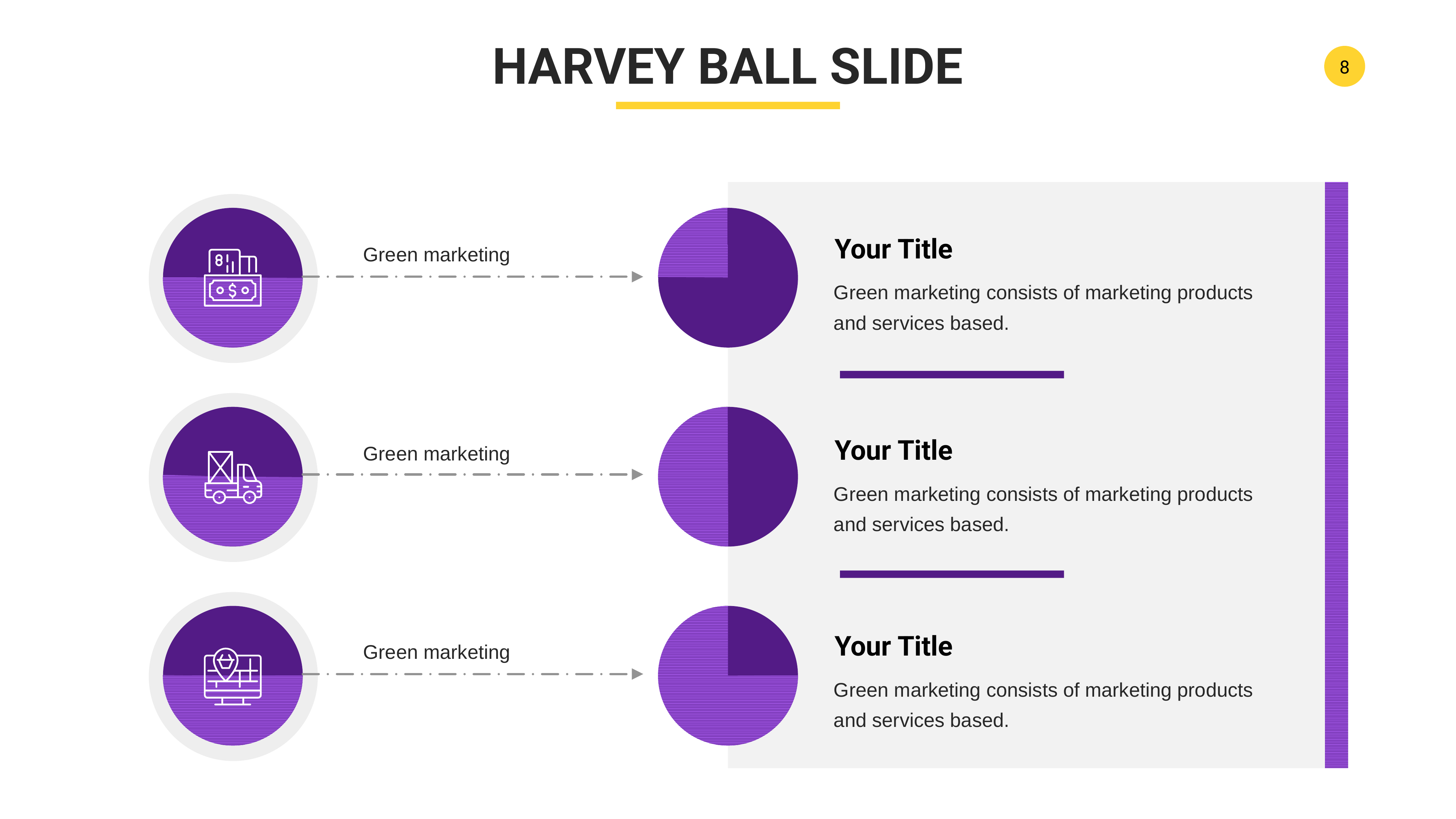

HARVEY BALL SLIDE

Your Title
Green marketing

Green marketing consists of marketing products and services based.

Your Title
Green marketing

Green marketing consists of marketing products and services based.

Your Title
Green marketing

Green marketing consists of marketing products and services based.